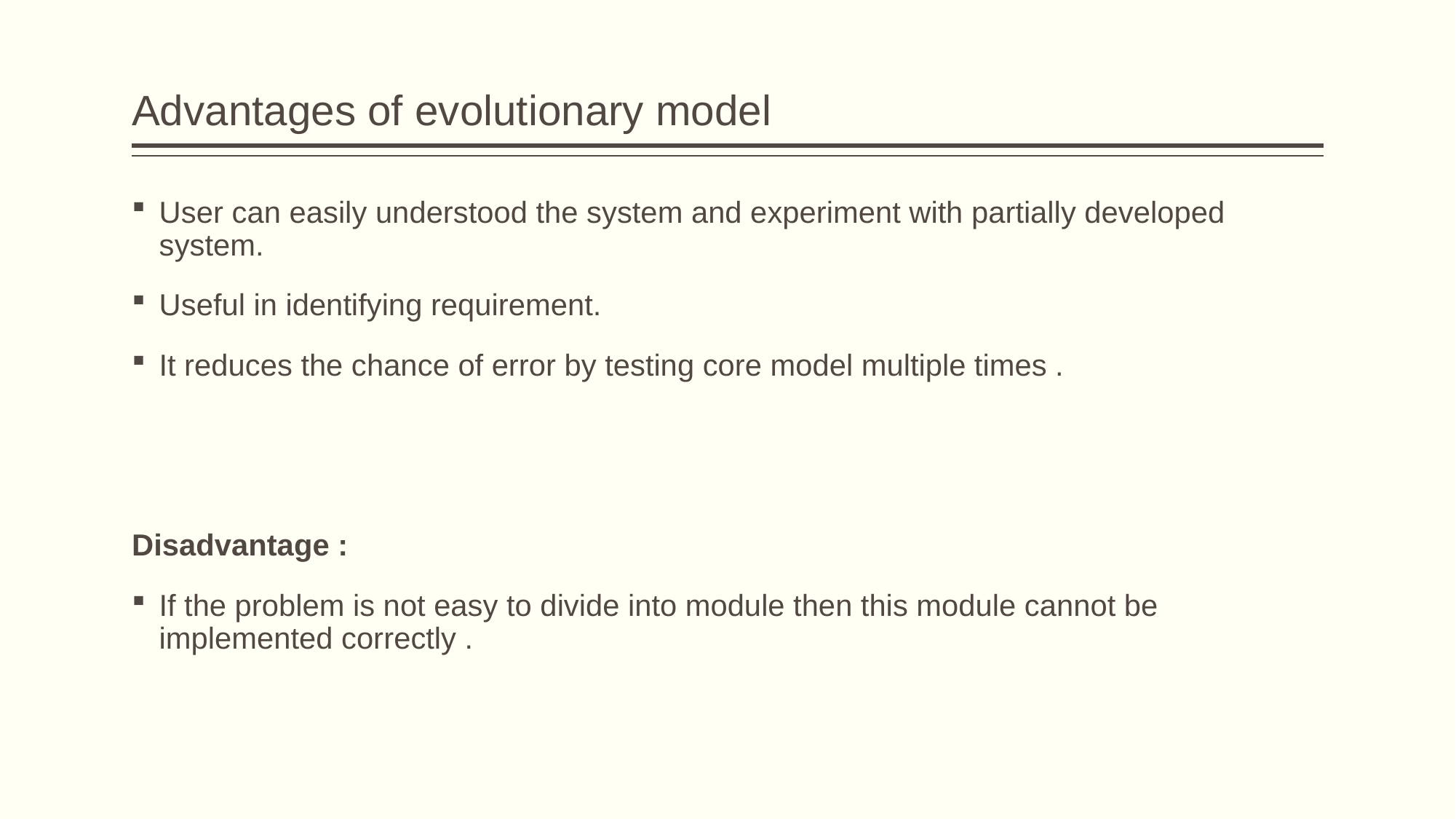

# Advantages of evolutionary model
User can easily understood the system and experiment with partially developed system.
Useful in identifying requirement.
It reduces the chance of error by testing core model multiple times .

Disadvantage :
If the problem is not easy to divide into module then this module cannot be implemented correctly .